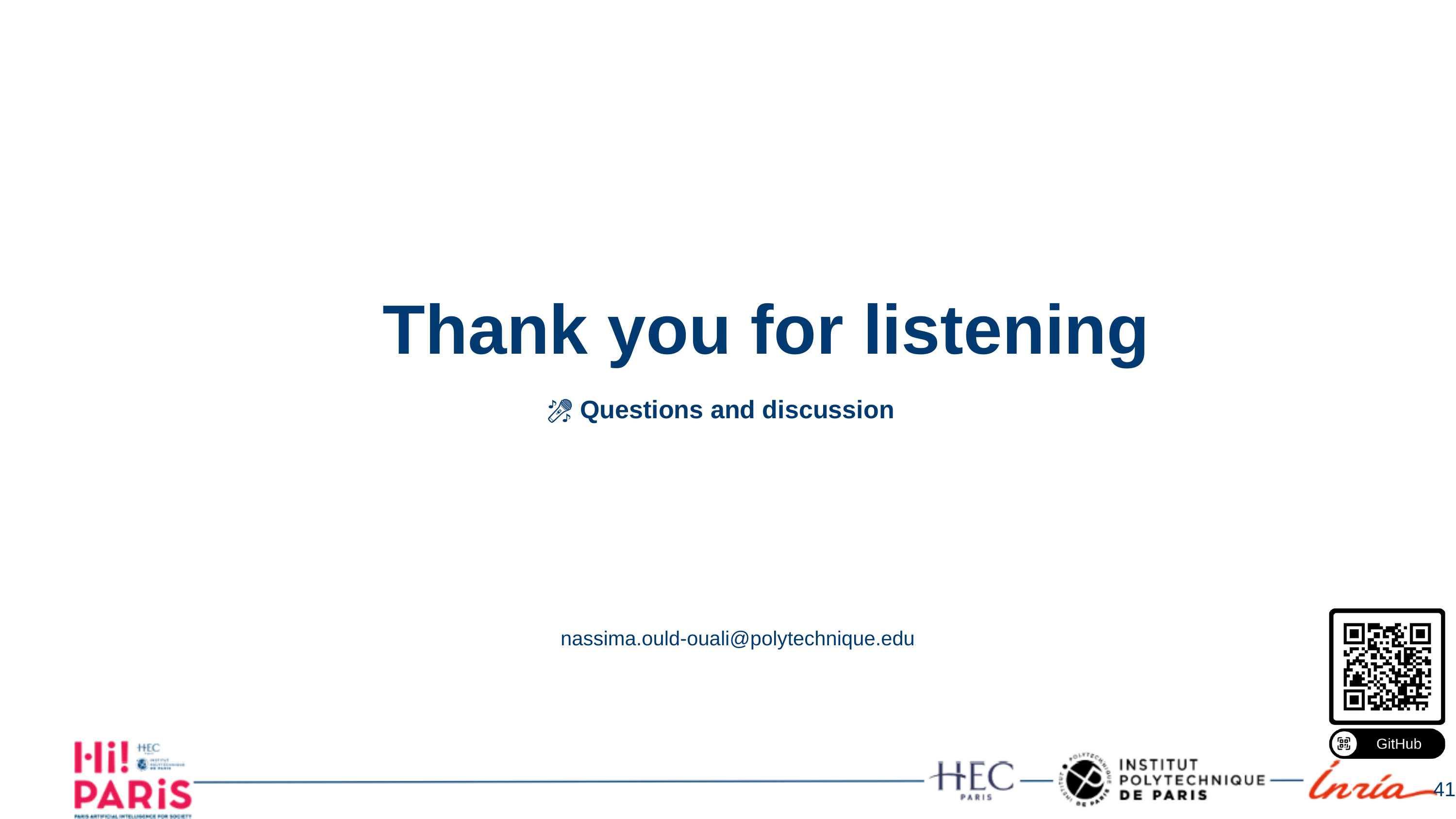

Thank you for listening
🎤 Questions and discussion

           nassima.ould-ouali@polytechnique.edu

41